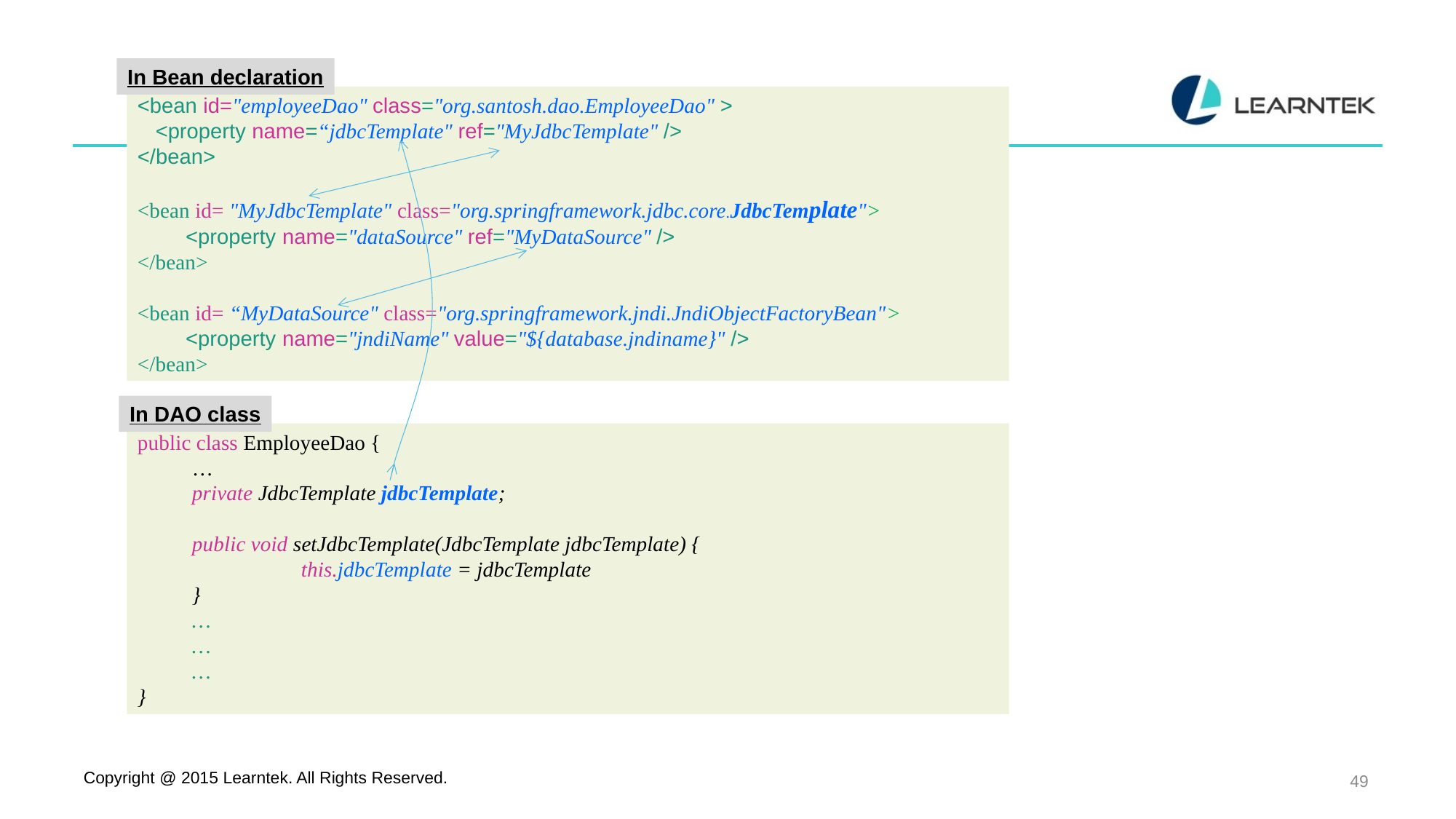

In Bean declaration
<bean id="employeeDao" class="org.santosh.dao.EmployeeDao" >
   <property name=“jdbcTemplate" ref="MyJdbcTemplate" />
</bean>

<bean id= "MyJdbcTemplate" class="org.springframework.jdbc.core.JdbcTemplate">
         <property name="dataSource" ref="MyDataSource" />
</bean>
<bean id= “MyDataSource" class="org.springframework.jndi.JndiObjectFactoryBean">
         <property name="jndiName" value="${database.jndiname}" />
</bean>

In DAO class
public class EmployeeDao {
…
private JdbcTemplate jdbcTemplate;

public void setJdbcTemplate(JdbcTemplate jdbcTemplate) {
	this.jdbcTemplate = jdbcTemplate
}
…
…
…
}
Copyright @ 2015 Learntek. All Rights Reserved.
49